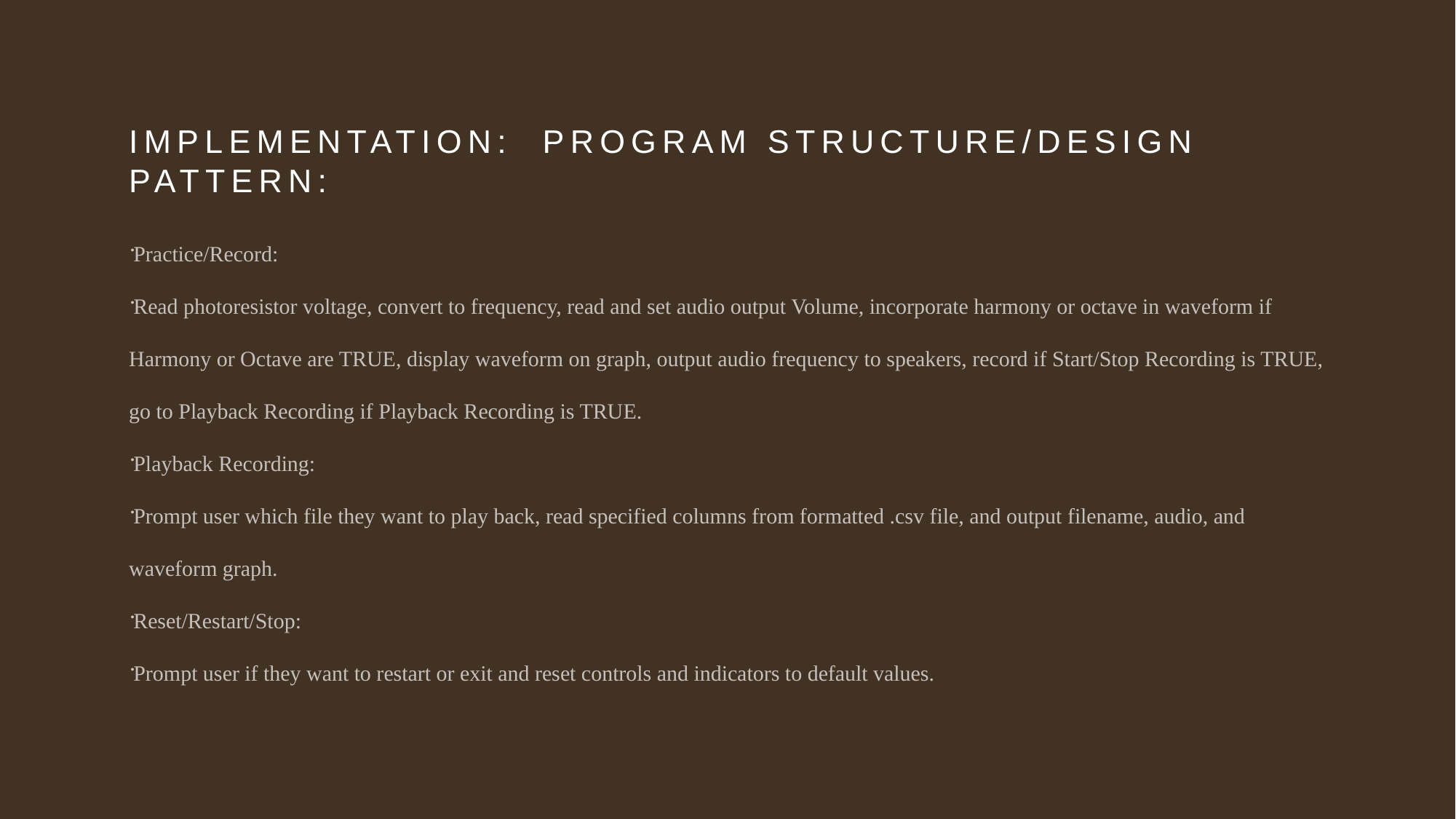

# Implementation:  Program Structure/Design Pattern:
Practice/Record:
Read photoresistor voltage, convert to frequency, read and set audio output Volume, incorporate harmony or octave in waveform if Harmony or Octave are TRUE, display waveform on graph, output audio frequency to speakers, record if Start/Stop Recording is TRUE, go to Playback Recording if Playback Recording is TRUE.
Playback Recording:
Prompt user which file they want to play back, read specified columns from formatted .csv file, and output filename, audio, and waveform graph.
Reset/Restart/Stop:
Prompt user if they want to restart or exit and reset controls and indicators to default values.